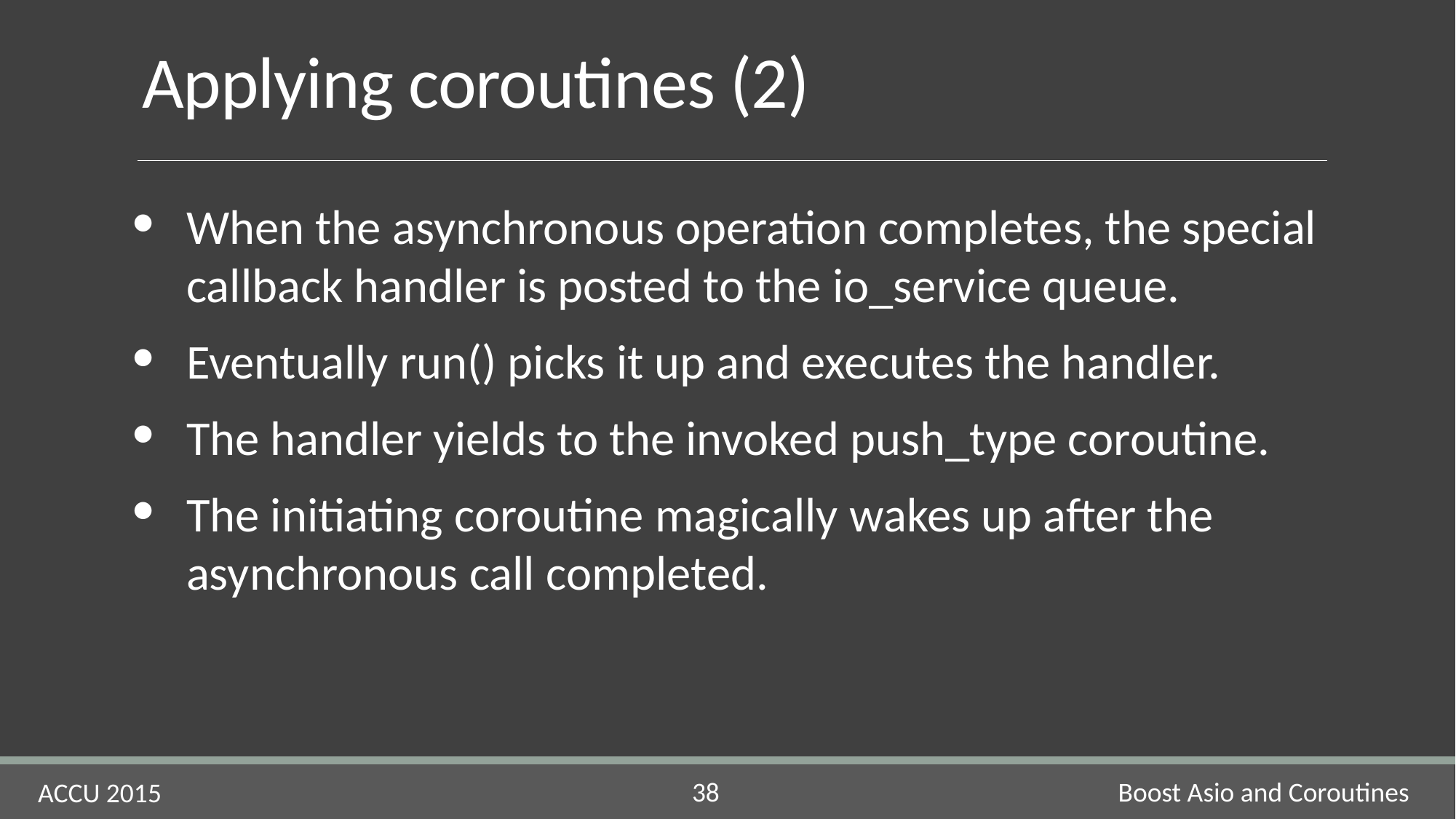

# Applying coroutines (2)
When the asynchronous operation completes, the special callback handler is posted to the io_service queue.
Eventually run() picks it up and executes the handler.
The handler yields to the invoked push_type coroutine.
The initiating coroutine magically wakes up after the asynchronous call completed.

Boost Asio and Coroutines